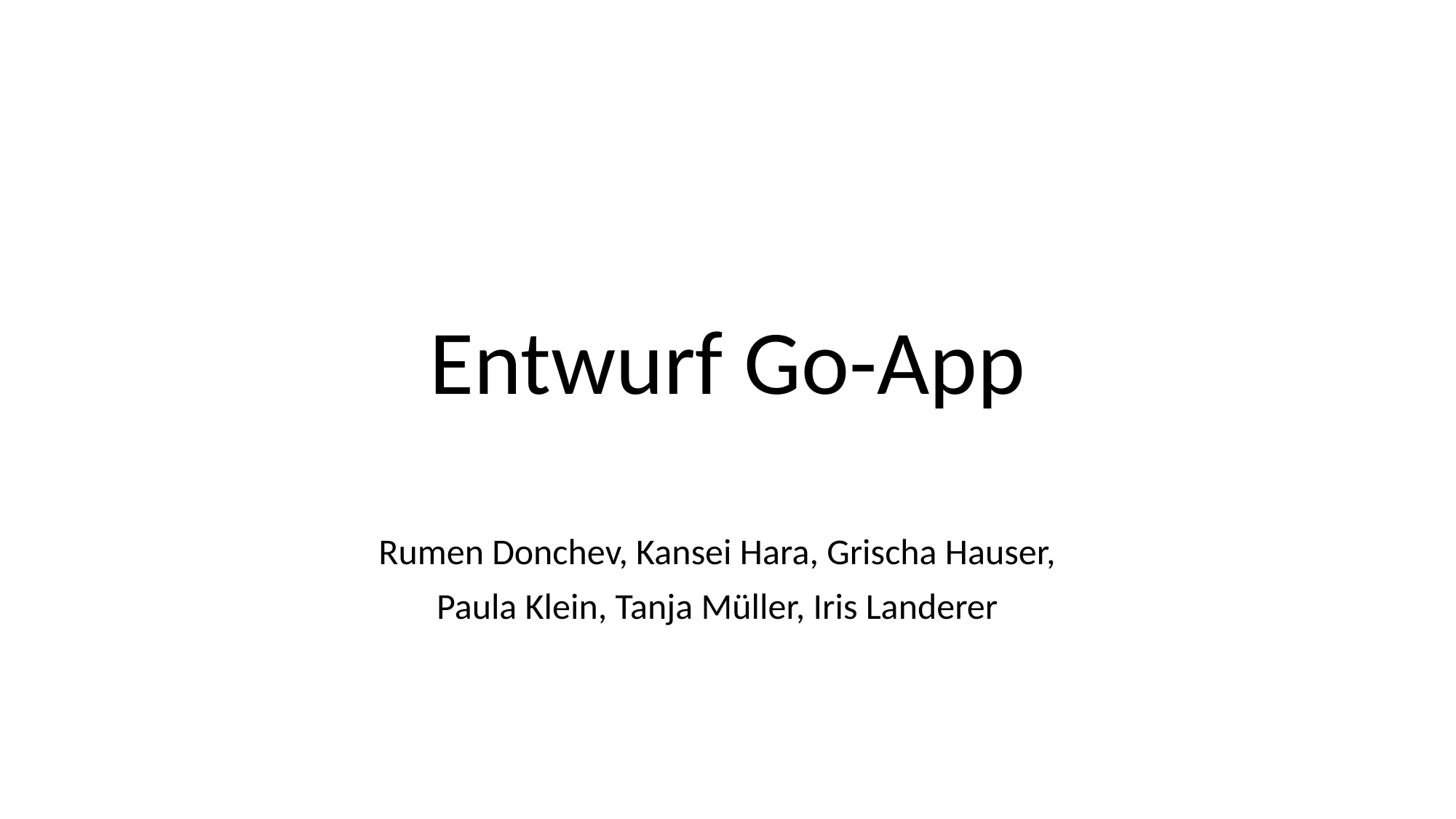

# Entwurf Go-App
Rumen Donchev, Kansei Hara, Grischa Hauser,
Paula Klein, Tanja Müller, Iris Landerer